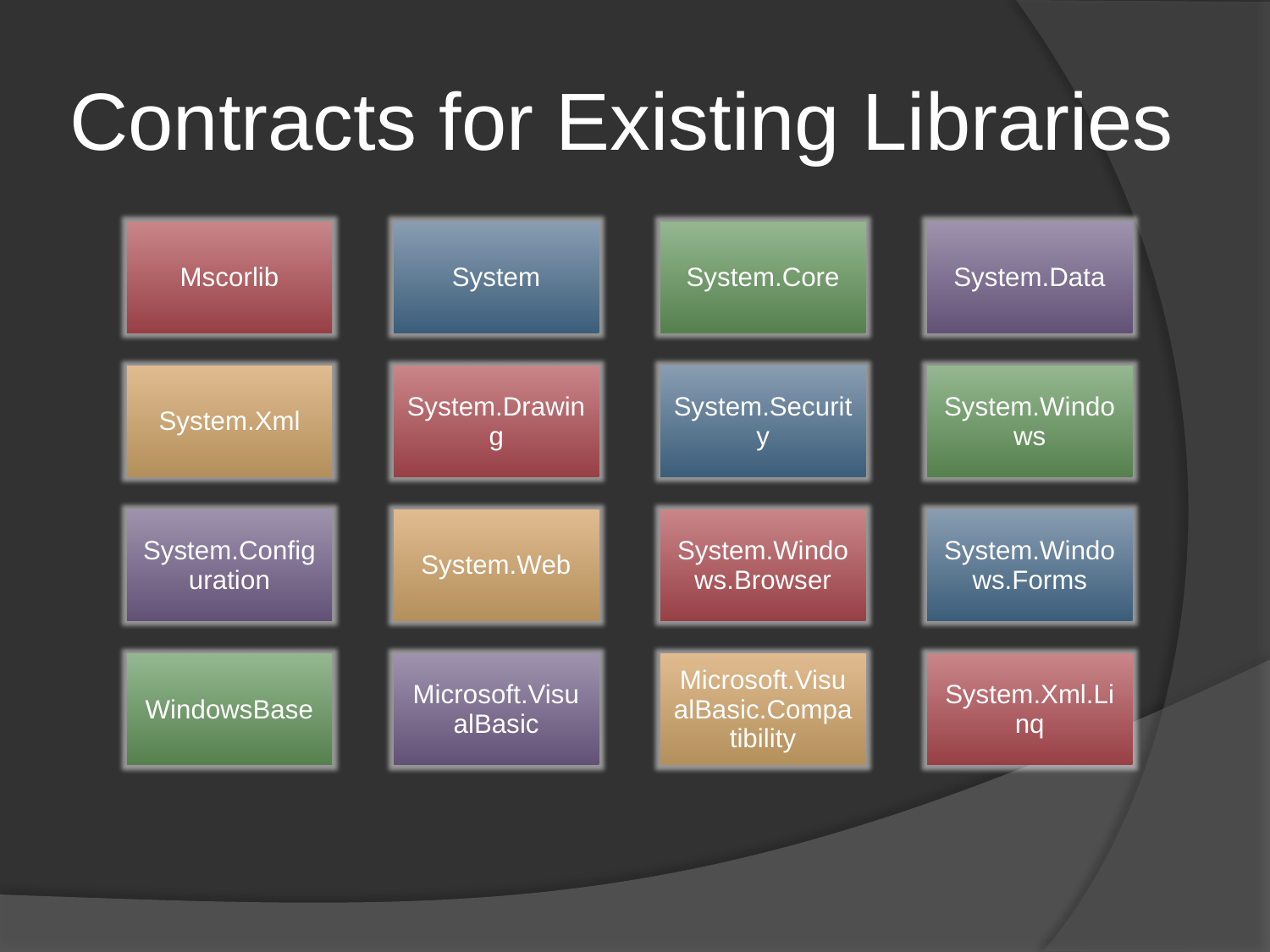

# Contracts for Existing Libraries
Mscorlib
System
System.Data
System.Xml
System.Windows
System.Core
System.Configuration
System.Web
System.Windows.Browser
System.Windows.Forms
WindowsBase
System.Drawing
System.Security
Microsoft.VisualBasic.Compatibility
System.Xml.Linq
Microsoft.VisualBasic